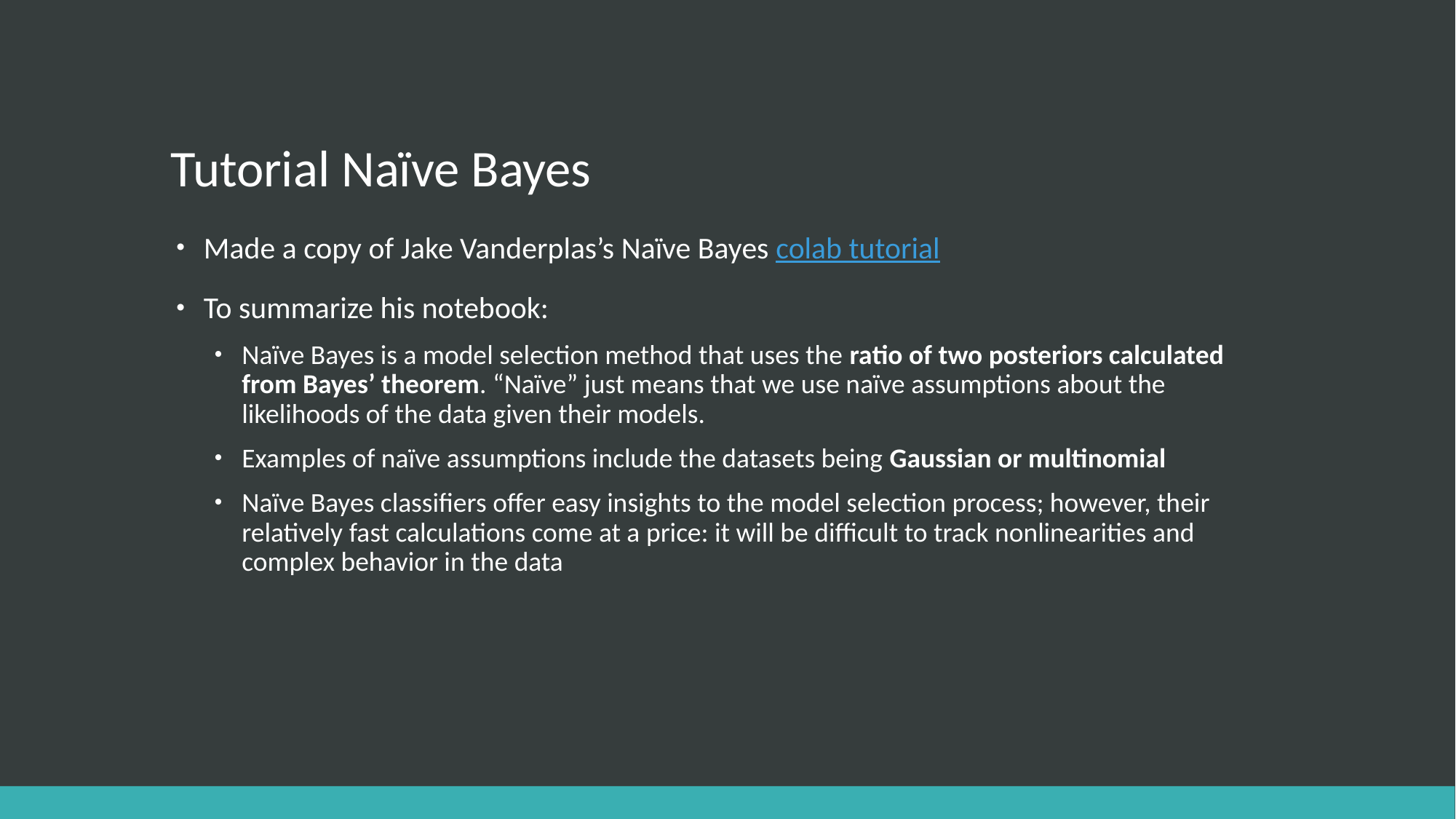

# Tutorial Naïve Bayes
Made a copy of Jake Vanderplas’s Naïve Bayes colab tutorial
To summarize his notebook:
Naïve Bayes is a model selection method that uses the ratio of two posteriors calculated from Bayes’ theorem. “Naïve” just means that we use naïve assumptions about the likelihoods of the data given their models.
Examples of naïve assumptions include the datasets being Gaussian or multinomial
Naïve Bayes classifiers offer easy insights to the model selection process; however, their relatively fast calculations come at a price: it will be difficult to track nonlinearities and complex behavior in the data